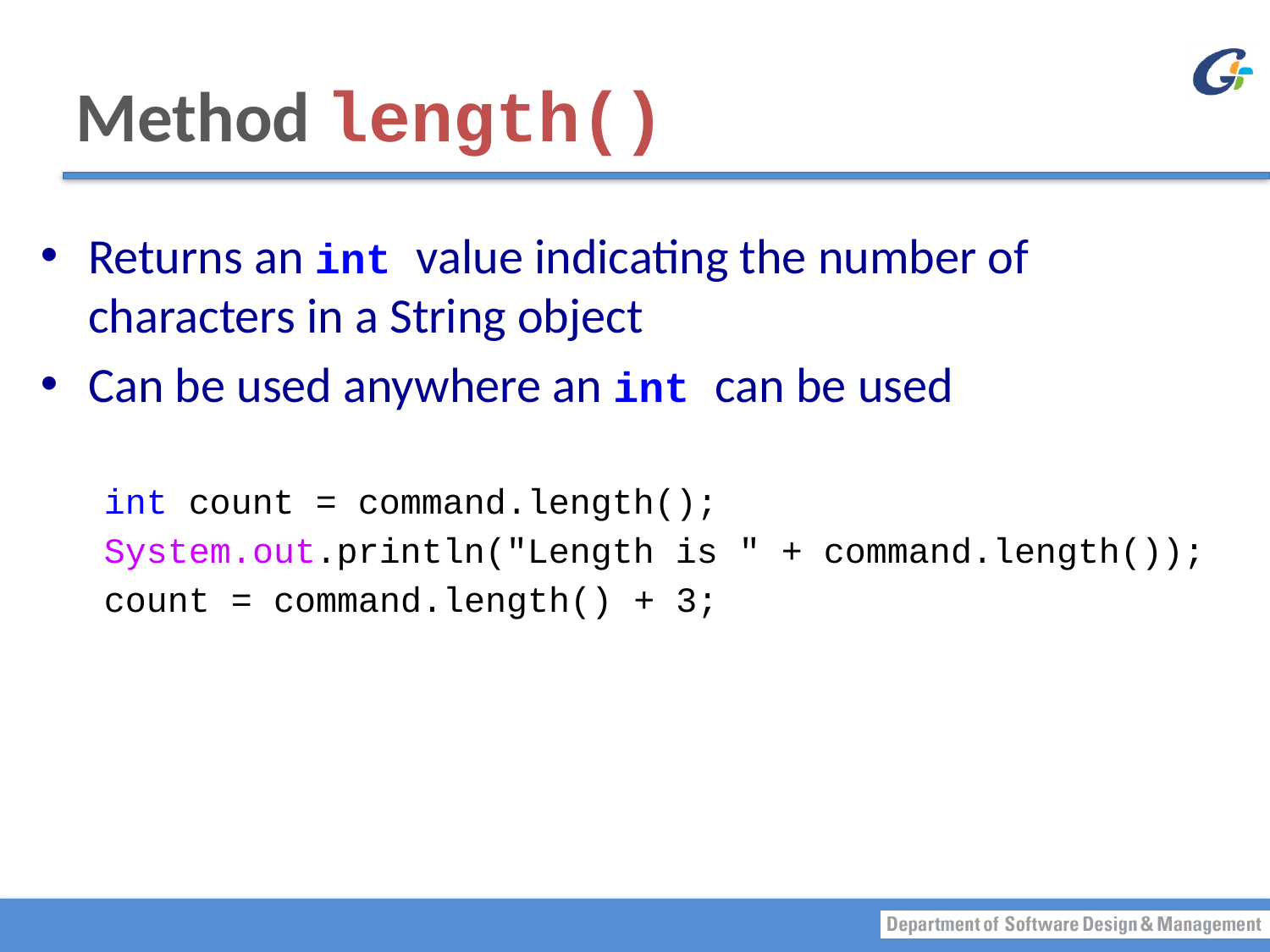

# Method length()
Returns an int value indicating the number of characters in a String object
Can be used anywhere an int can be used

int count = command.length();
System.out.println("Length is " + command.length());
count = command.length() + 3;